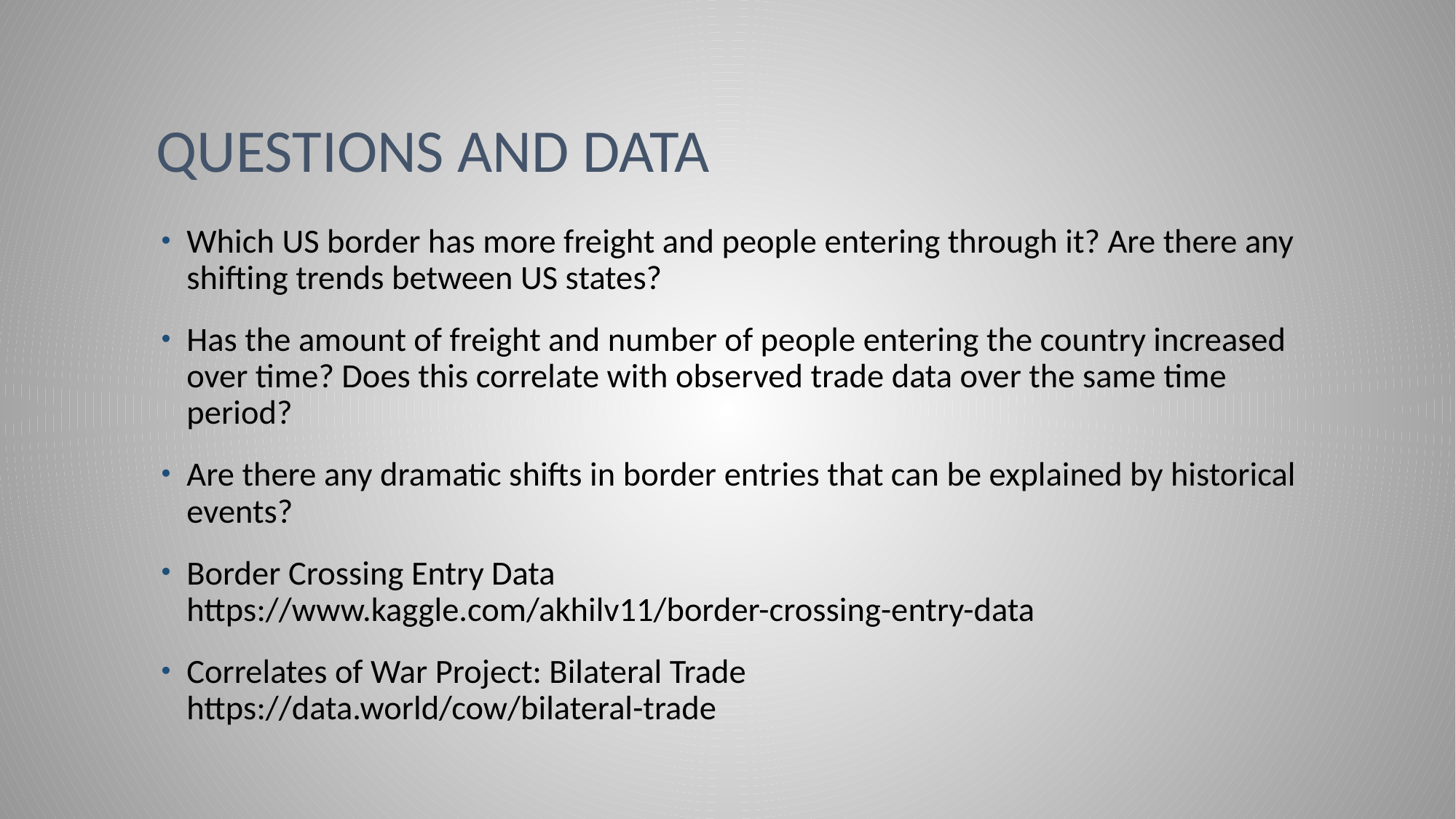

# Questions and Data
Which US border has more freight and people entering through it? Are there any shifting trends between US states?
Has the amount of freight and number of people entering the country increased over time? Does this correlate with observed trade data over the same time period?
Are there any dramatic shifts in border entries that can be explained by historical events?
Border Crossing Entry Data
https://www.kaggle.com/akhilv11/border-crossing-entry-data
Correlates of War Project: Bilateral Trade
https://data.world/cow/bilateral-trade